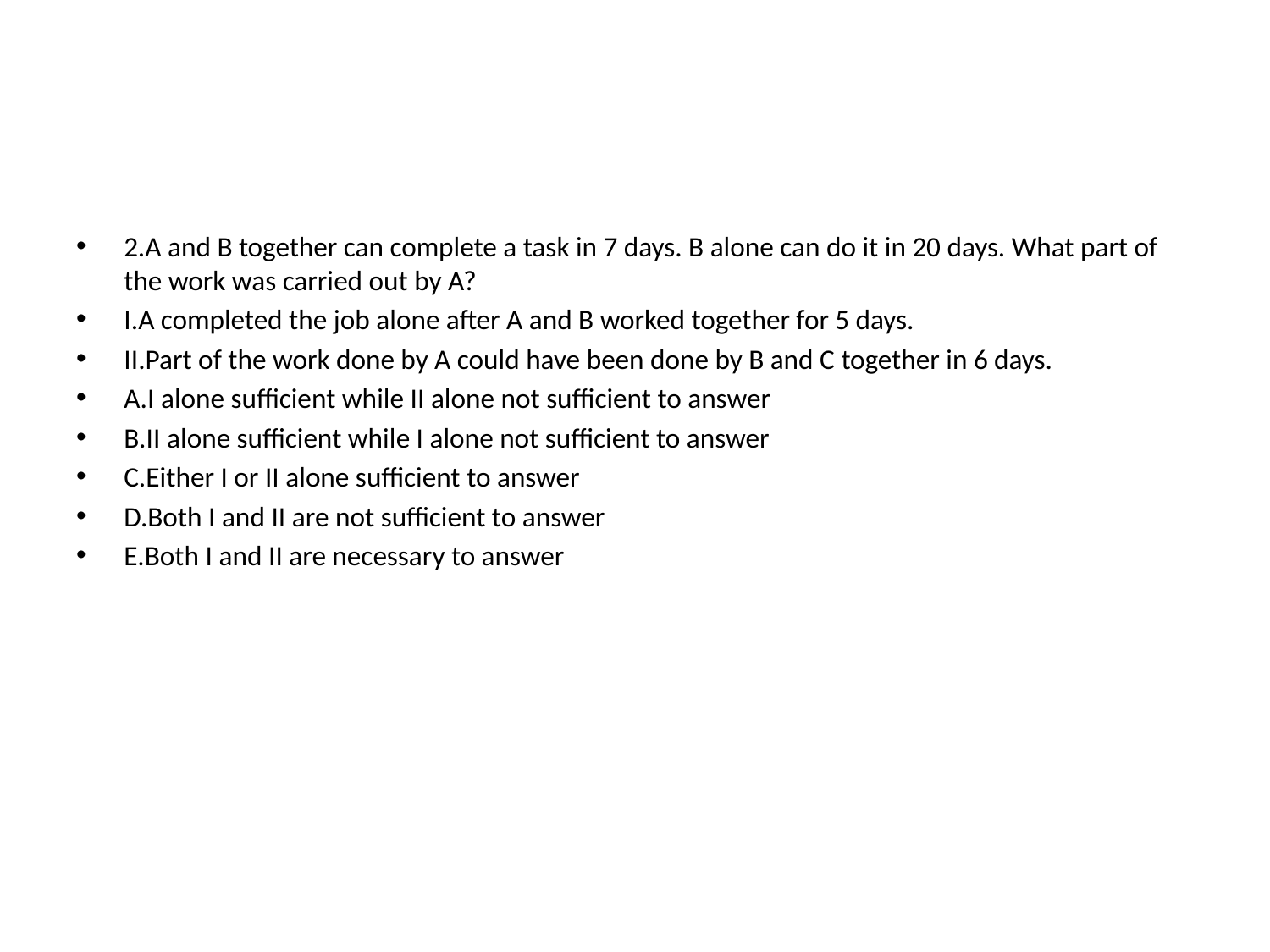

#
2.A and B together can complete a task in 7 days. B alone can do it in 20 days. What part of the work was carried out by A?
I.A completed the job alone after A and B worked together for 5 days.
II.Part of the work done by A could have been done by B and C together in 6 days.
A.I alone sufficient while II alone not sufficient to answer
B.II alone sufficient while I alone not sufficient to answer
C.Either I or II alone sufficient to answer
D.Both I and II are not sufficient to answer
E.Both I and II are necessary to answer